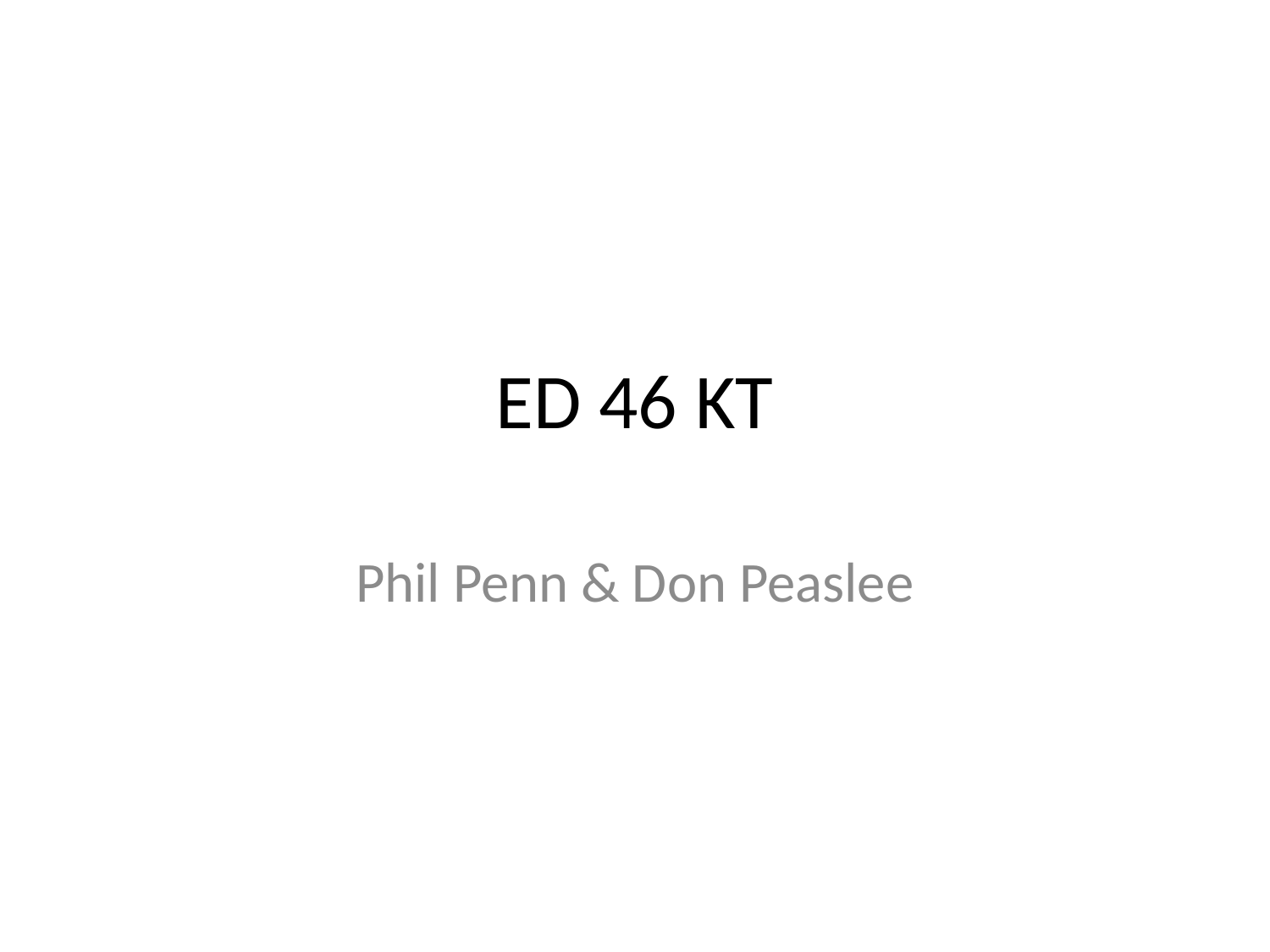

# ED 46 KT
Phil Penn & Don Peaslee